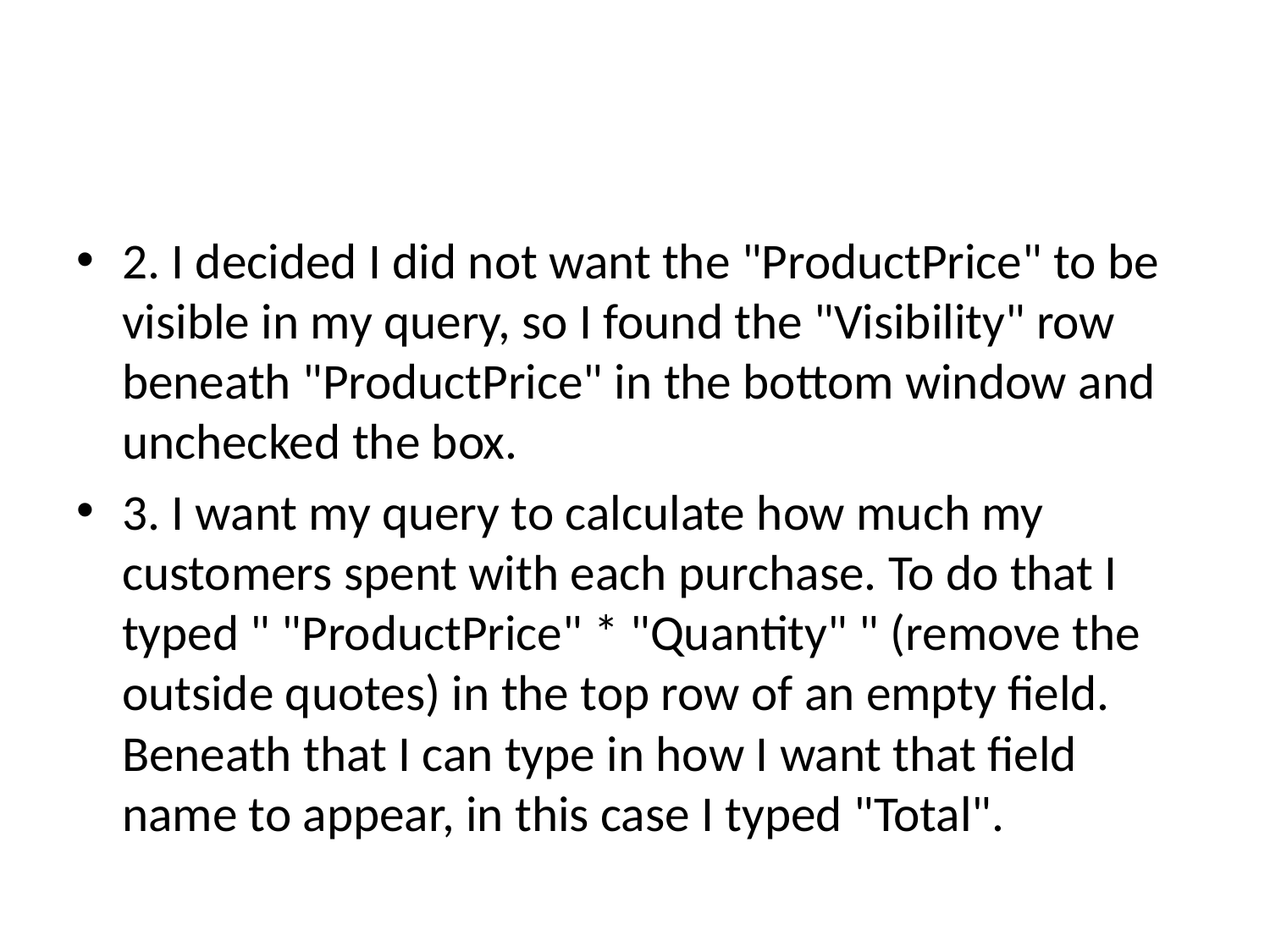

#
2. I decided I did not want the "ProductPrice" to be visible in my query, so I found the "Visibility" row beneath "ProductPrice" in the bottom window and unchecked the box.
3. I want my query to calculate how much my customers spent with each purchase. To do that I typed " "ProductPrice" * "Quantity" " (remove the outside quotes) in the top row of an empty field. Beneath that I can type in how I want that field name to appear, in this case I typed "Total".